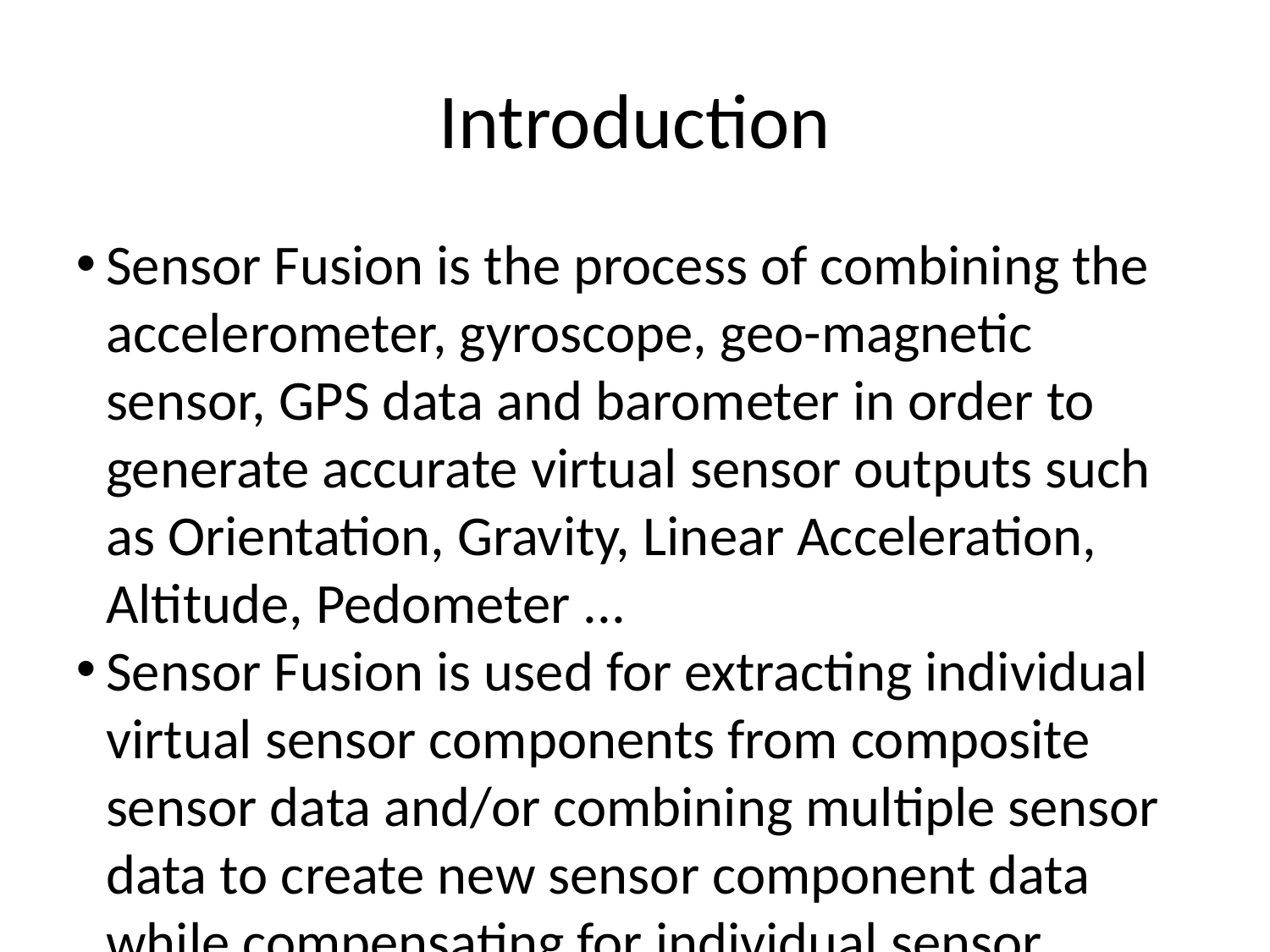

Introduction
Sensor Fusion is the process of combining the accelerometer, gyroscope, geo-magnetic sensor, GPS data and barometer in order to generate accurate virtual sensor outputs such as Orientation, Gravity, Linear Acceleration, Altitude, Pedometer ...
Sensor Fusion is used for extracting individual virtual sensor components from composite sensor data and/or combining multiple sensor data to create new sensor component data while compensating for individual sensor errors.